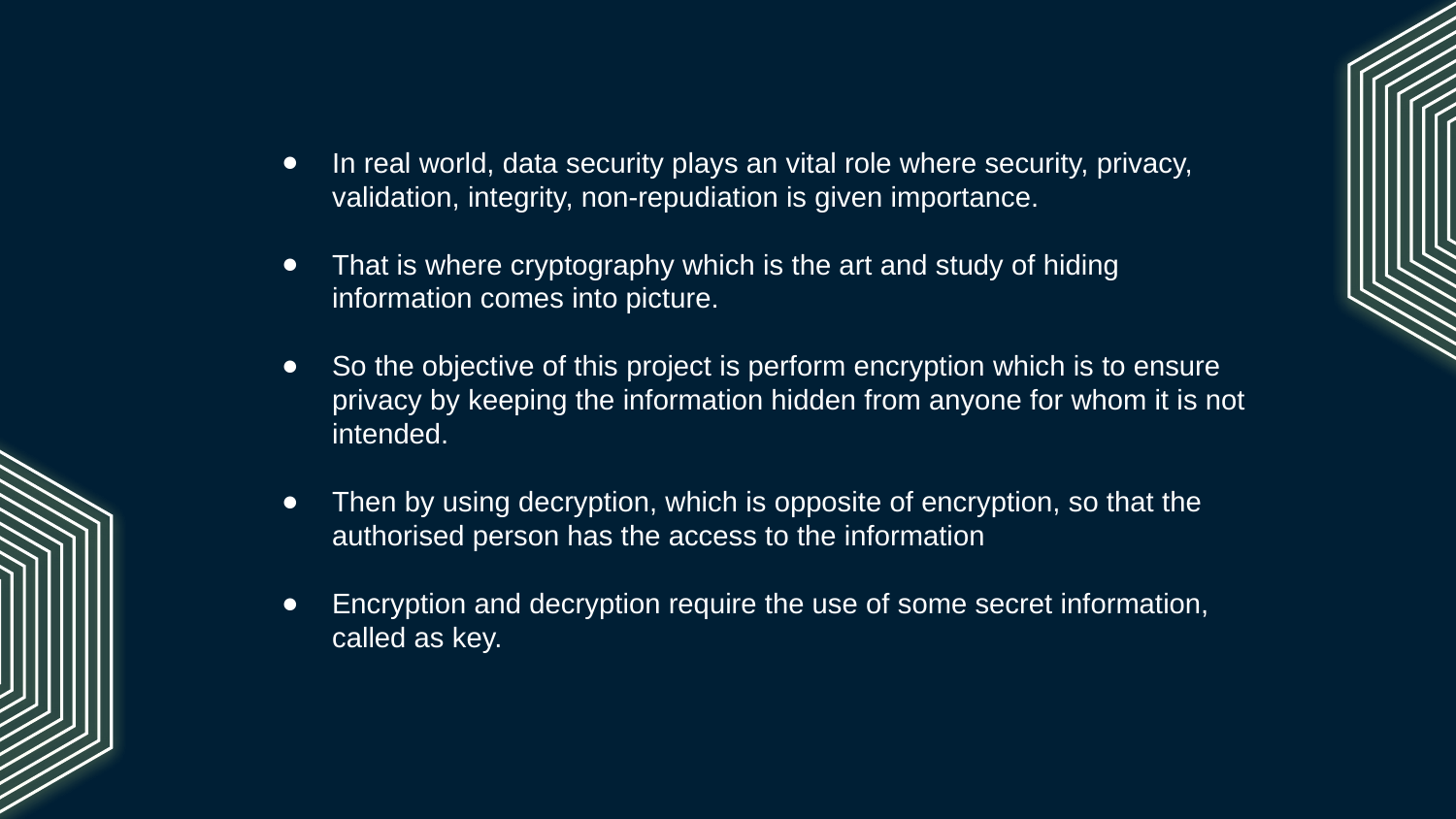

In real world, data security plays an vital role where security, privacy, validation, integrity, non-repudiation is given importance.

That is where cryptography which is the art and study of hiding information comes into picture.

So the objective of this project is perform encryption which is to ensure privacy by keeping the information hidden from anyone for whom it is not intended.

Then by using decryption, which is opposite of encryption, so that the authorised person has the access to the information

Encryption and decryption require the use of some secret information, called as key.